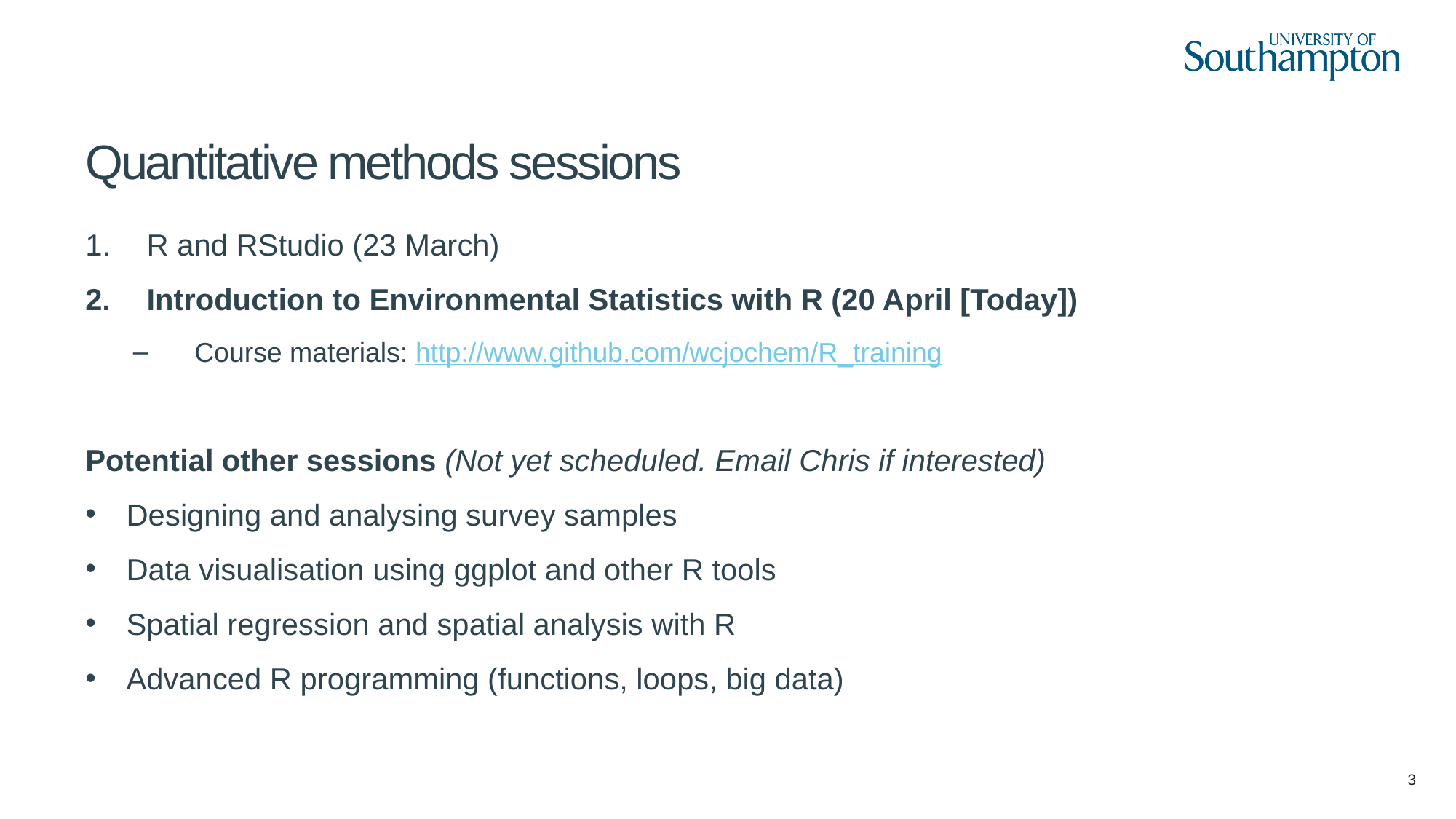

# Quantitative methods sessions
R and RStudio (23 March)
Introduction to Environmental Statistics with R (20 April [Today])
Course materials: http://www.github.com/wcjochem/R_training

Potential other sessions (Not yet scheduled. Email Chris if interested)
Designing and analysing survey samples
Data visualisation using ggplot and other R tools
Spatial regression and spatial analysis with R
Advanced R programming (functions, loops, big data)